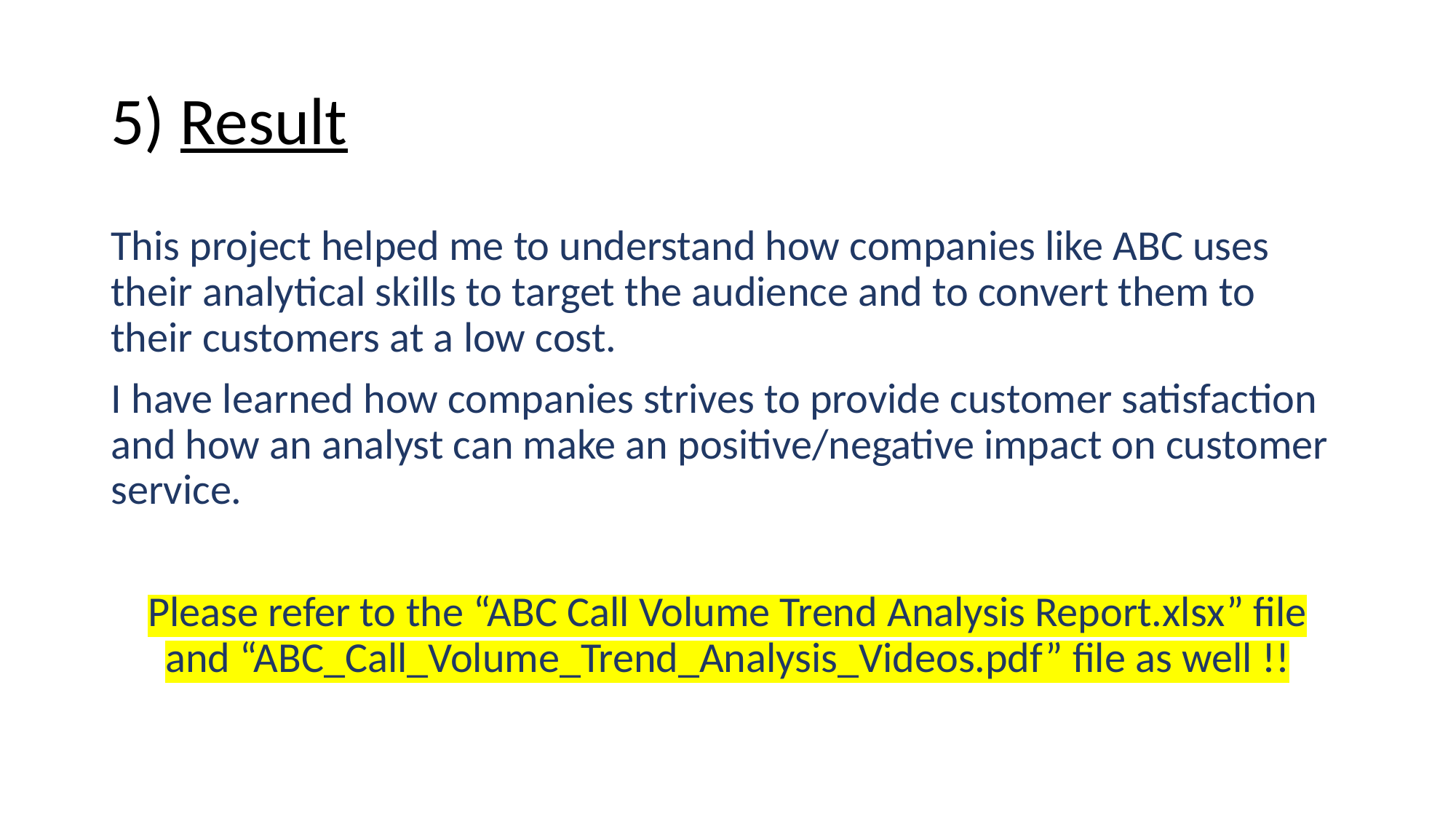

# 5) Result
This project helped me to understand how companies like ABC uses their analytical skills to target the audience and to convert them to their customers at a low cost.
I have learned how companies strives to provide customer satisfaction and how an analyst can make an positive/negative impact on customer service.

Please refer to the “ABC Call Volume Trend Analysis Report.xlsx” file and “ABC_Call_Volume_Trend_Analysis_Videos.pdf” file as well !!